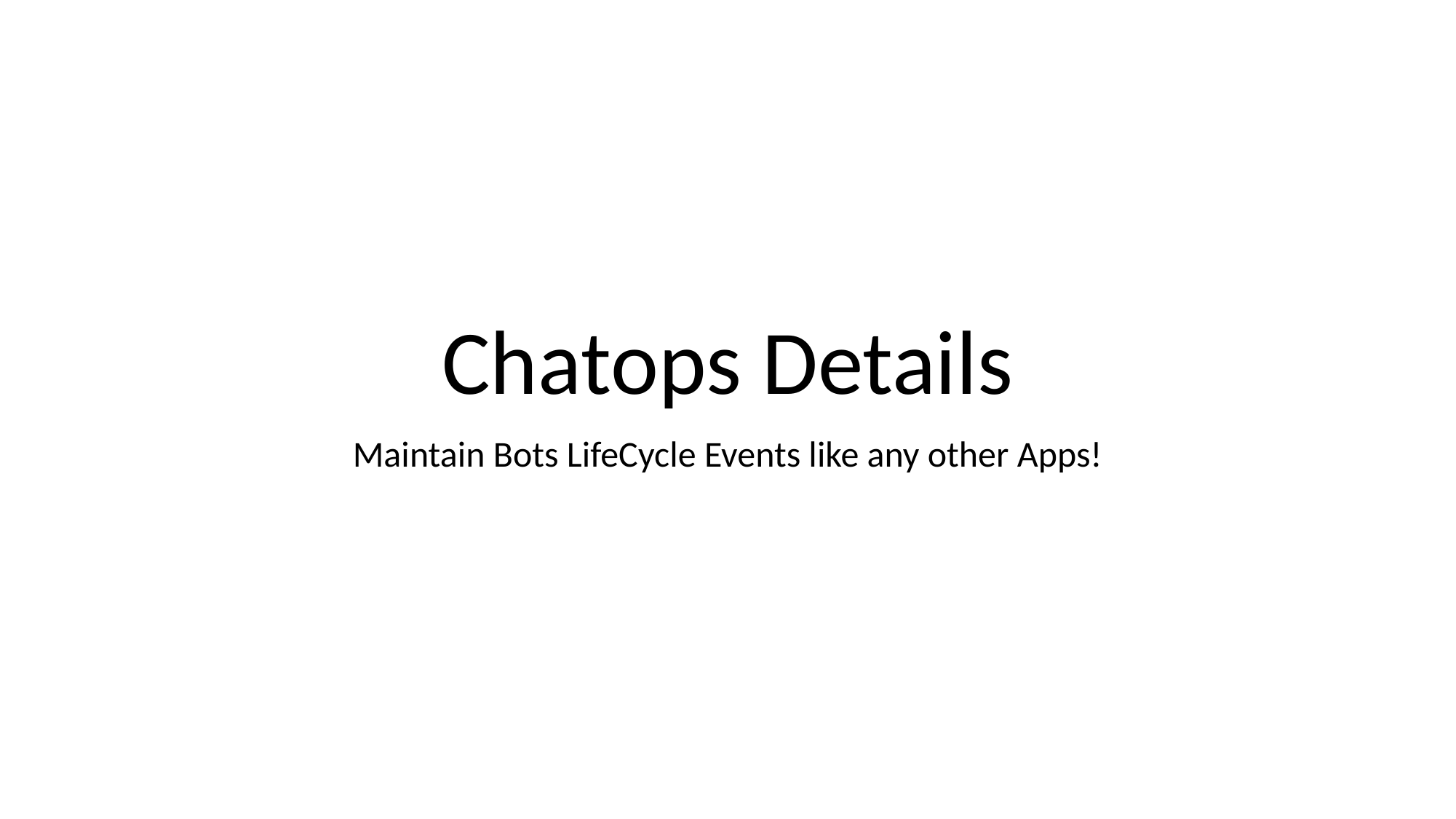

# Chatops Details
Maintain Bots LifeCycle Events like any other Apps!